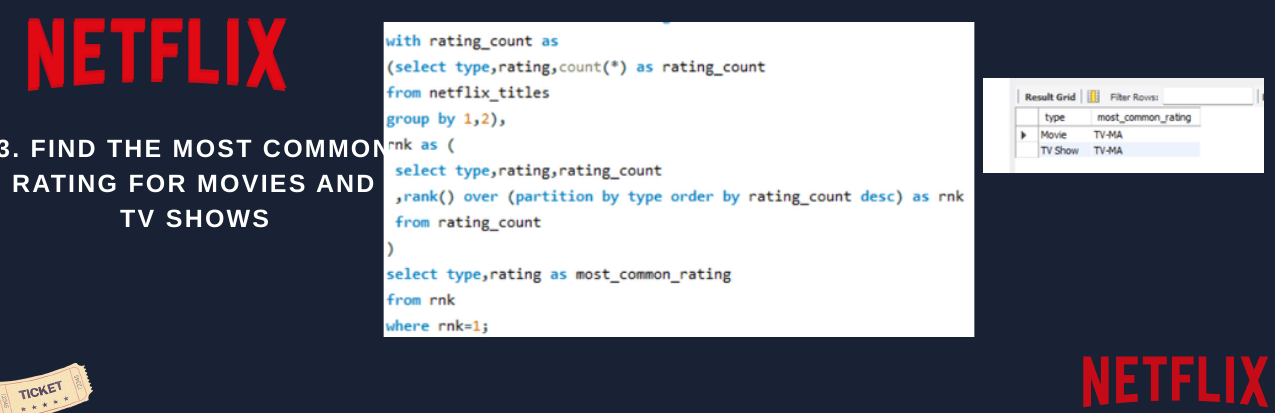

3. FIND THE MOST COMMON RATING FOR MOVIES AND TV SHOWS